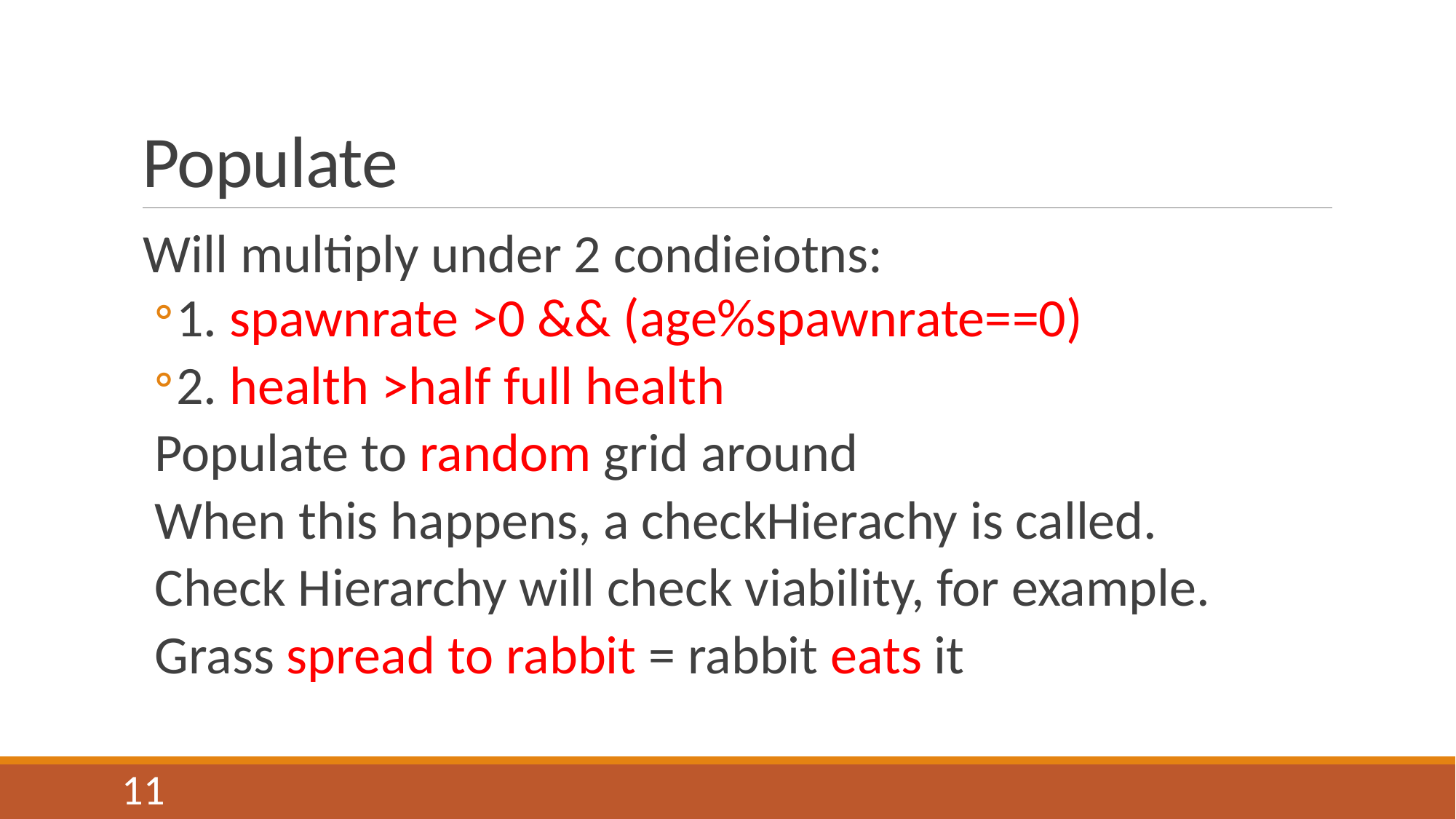

# Populate
Will multiply under 2 condieiotns:
1. spawnrate >0 && (age%spawnrate==0)
2. health >half full health
Populate to random grid around
When this happens, a checkHierachy is called.
	Check Hierarchy will check viability, for example.
	Grass spread to rabbit = rabbit eats it
11